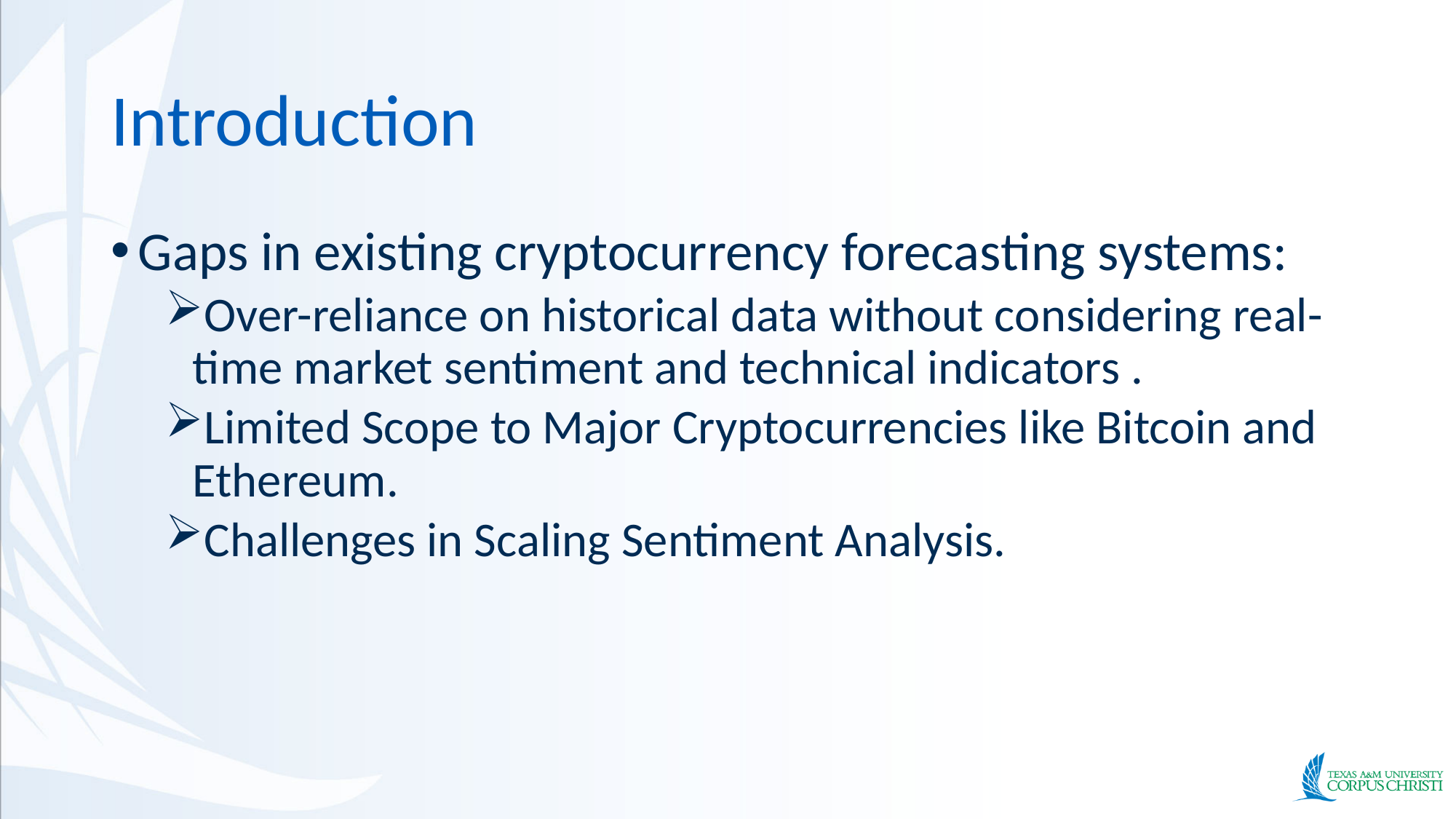

# Introduction
Gaps in existing cryptocurrency forecasting systems:
Over-reliance on historical data without considering real-time market sentiment and technical indicators .
Limited Scope to Major Cryptocurrencies like Bitcoin and Ethereum.
Challenges in Scaling Sentiment Analysis.